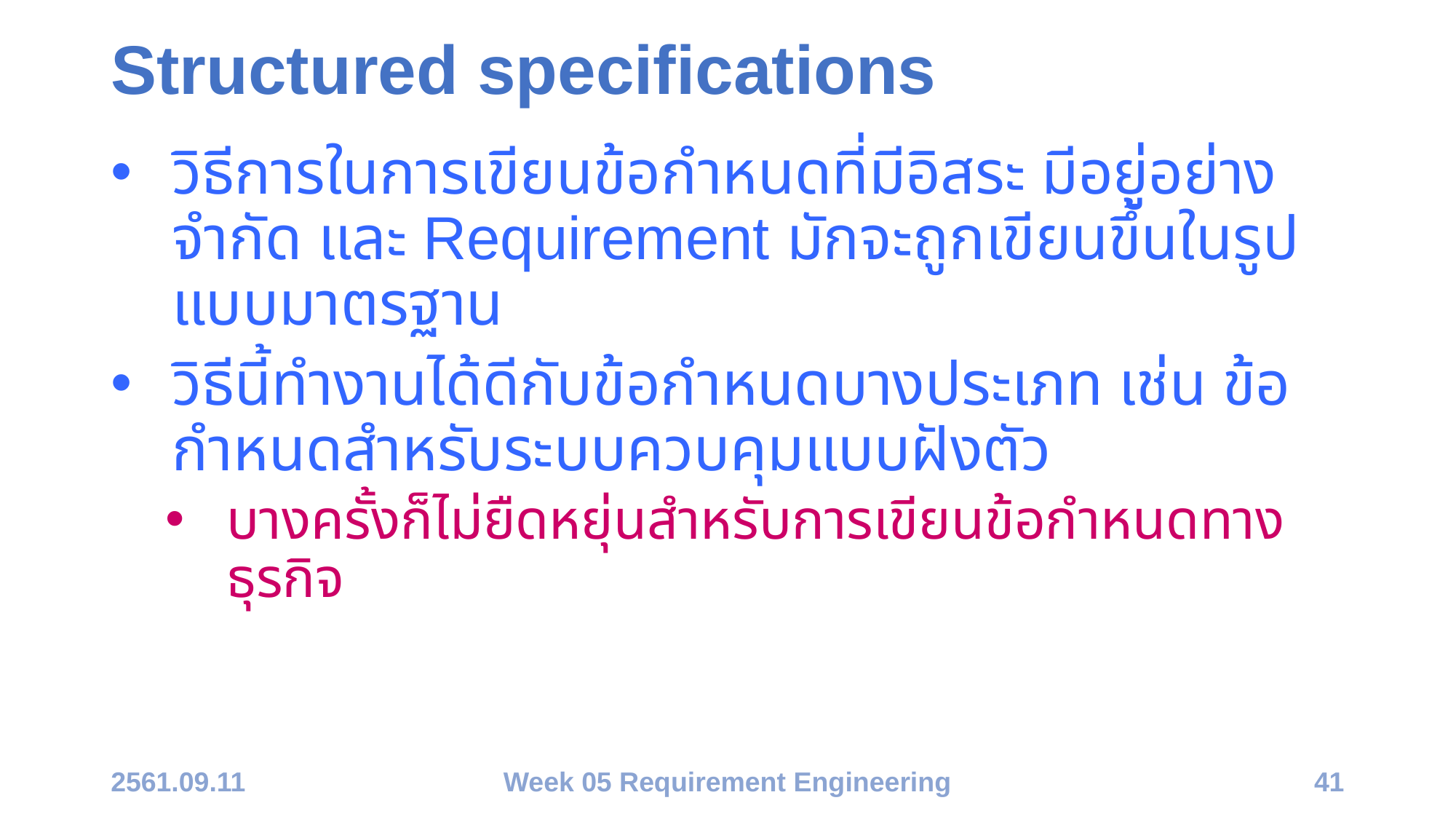

# Structured specifications
วิธีการในการเขียนข้อกำหนดที่มีอิสระ มีอยู่อย่างจำกัด และ Requirement มักจะถูกเขียนขึ้นในรูปแบบมาตรฐาน
วิธีนี้ทำงานได้ดีกับข้อกำหนดบางประเภท เช่น ข้อกำหนดสำหรับระบบควบคุมแบบฝังตัว
บางครั้งก็ไม่ยืดหยุ่นสำหรับการเขียนข้อกำหนดทางธุรกิจ
2561.09.11
Week 05 Requirement Engineering
41